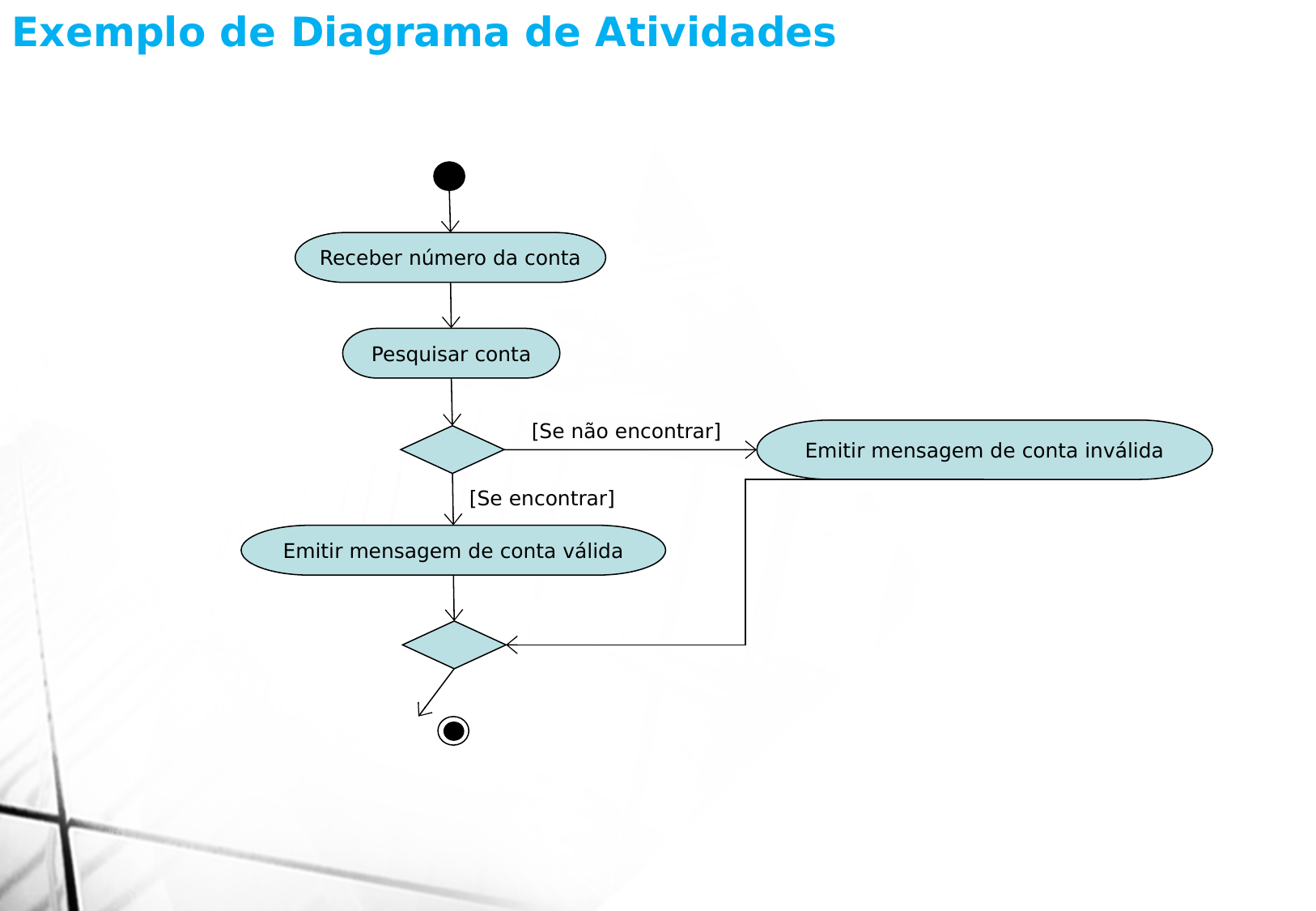

Exemplo de Diagrama de Atividades

Receber número da conta

Pesquisar conta

[Se não encontrar]
Emitir mensagem de conta inválida

[Se encontrar]

Emitir mensagem de conta válida